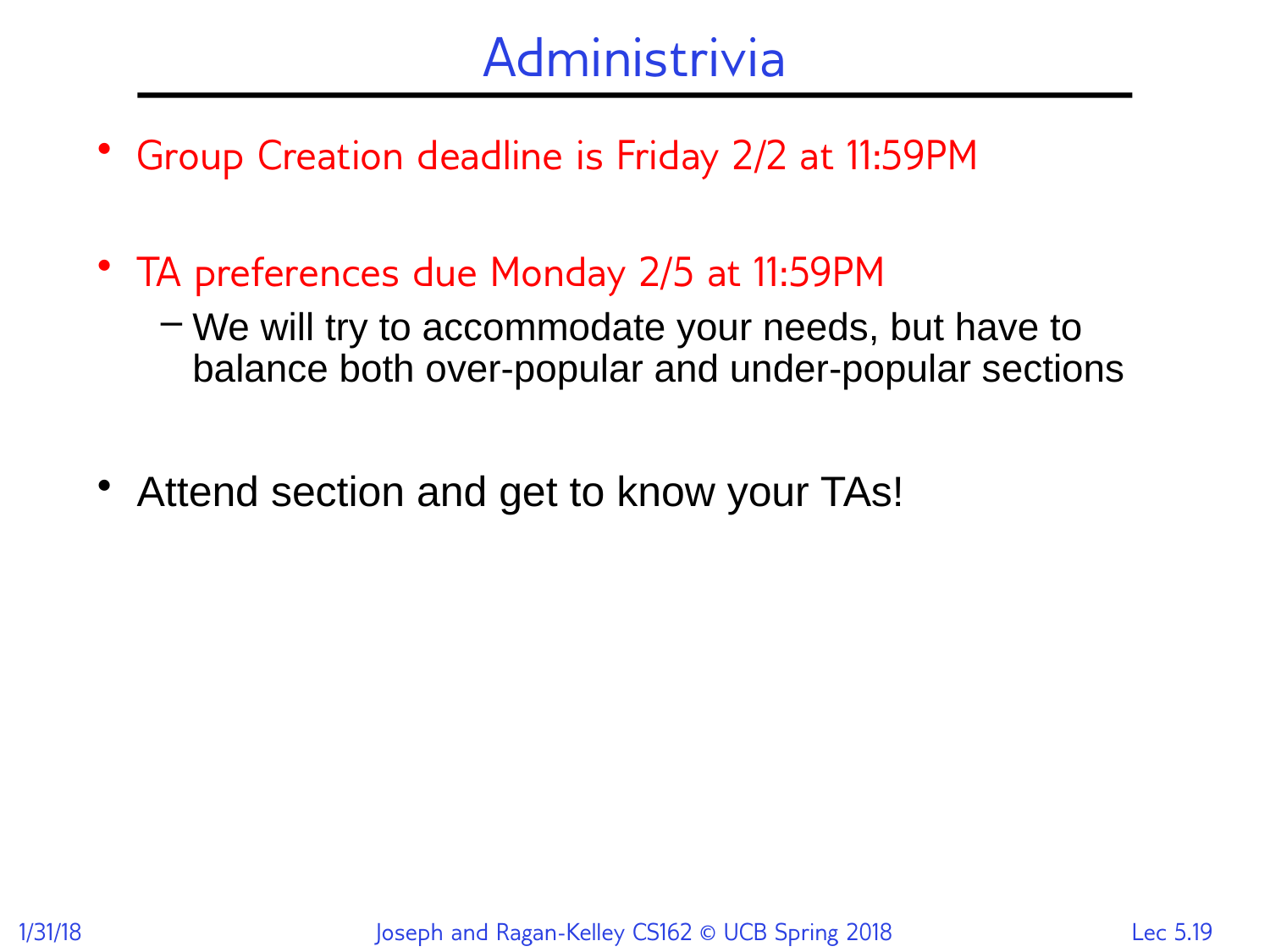

# Administrivia
Group Creation deadline is Friday 2/2 at 11:59PM

TA preferences due Monday 2/5 at 11:59PM
We will try to accommodate your needs, but have to balance both over-popular and under-popular sections

Attend section and get to know your TAs!